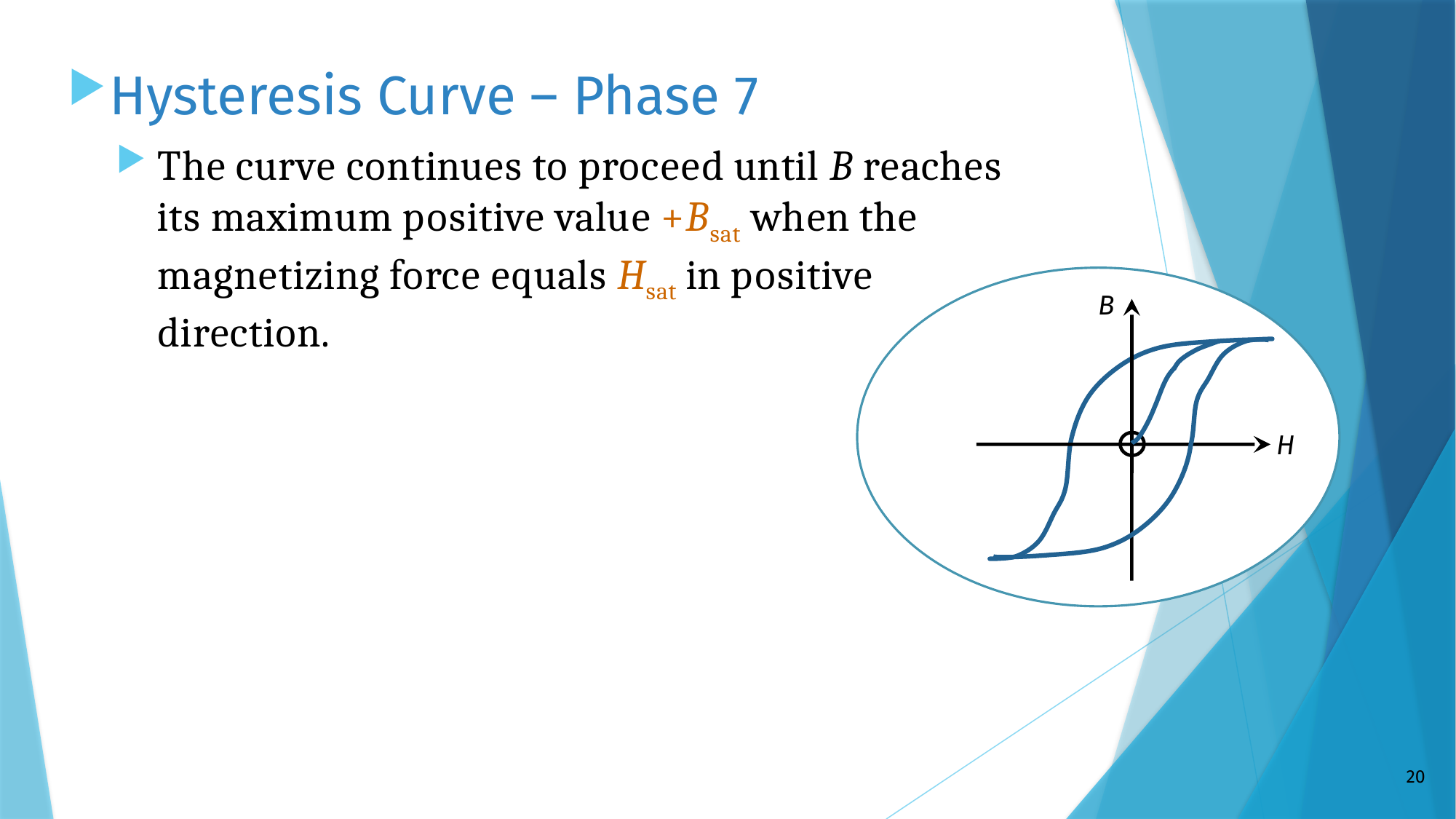

Hysteresis Curve – Phase 7
The curve continues to proceed until B reaches its maximum positive value +Bsat when the magnetizing force equals Hsat in positive direction.

B

H

20